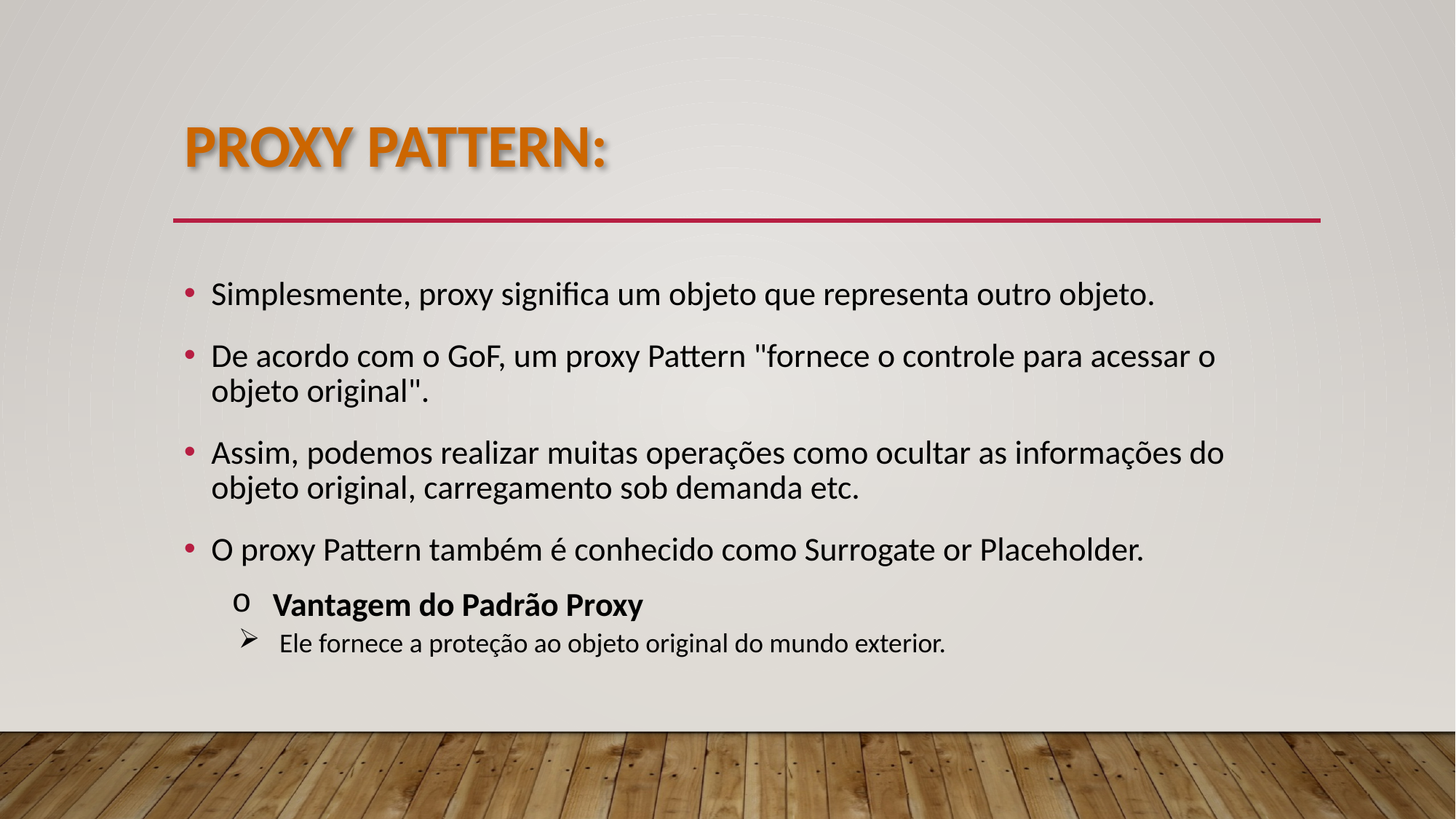

# proxy Pattern:
Simplesmente, proxy significa um objeto que representa outro objeto.
De acordo com o GoF, um proxy Pattern "fornece o controle para acessar o objeto original".
Assim, podemos realizar muitas operações como ocultar as informações do objeto original, carregamento sob demanda etc.
O proxy Pattern também é conhecido como Surrogate or Placeholder.
Vantagem do Padrão Proxy
Ele fornece a proteção ao objeto original do mundo exterior.